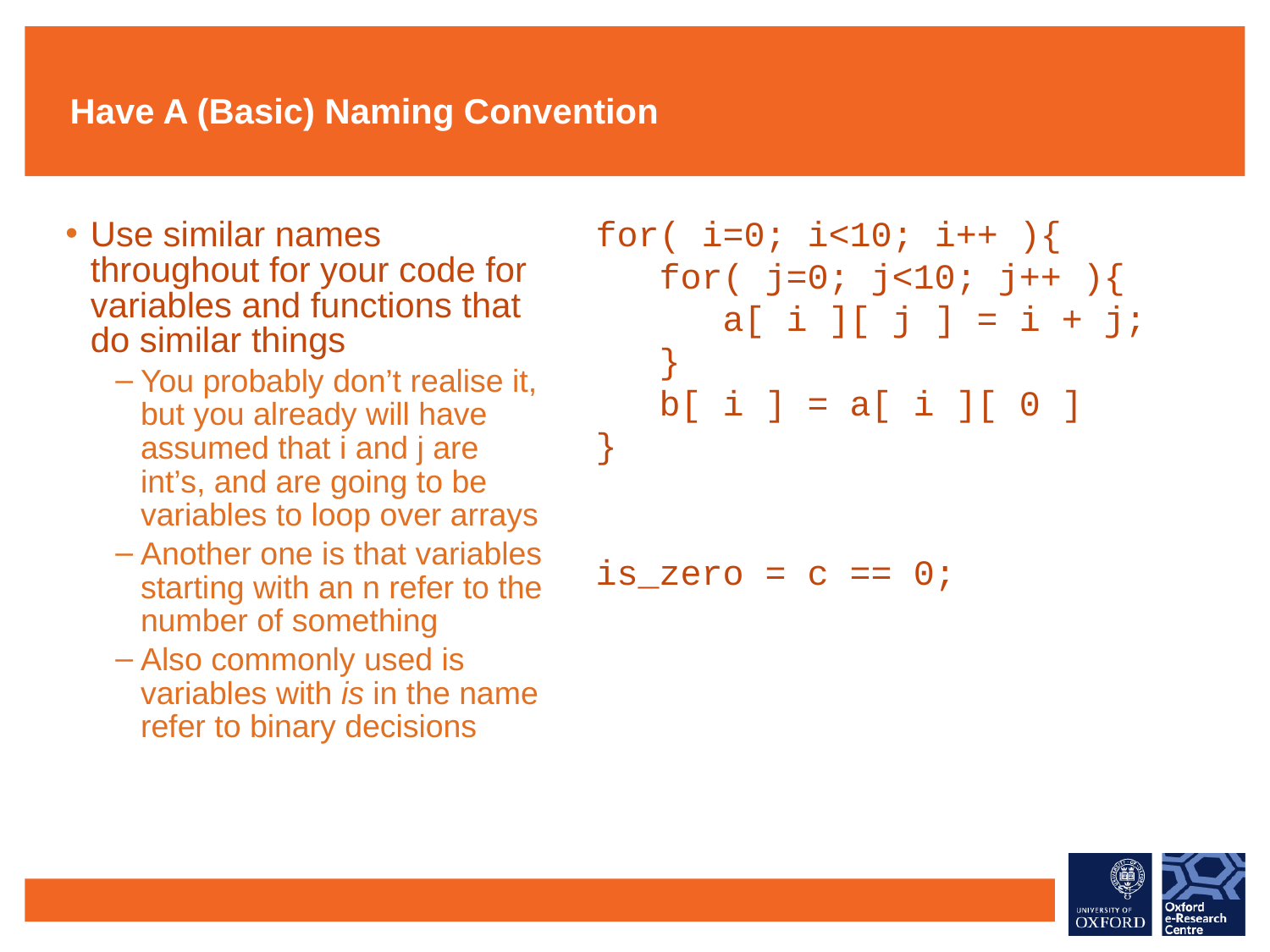

# Have A (Basic) Naming Convention
Use similar names throughout for your code for variables and functions that do similar things
You probably don’t realise it, but you already will have assumed that i and j are int’s, and are going to be variables to loop over arrays
Another one is that variables starting with an n refer to the number of something
Also commonly used is variables with is in the name refer to binary decisions
for( i=0; i<10; i++ ){
   for( j=0; j<10; j++ ){
      a[ i ][ j ] = i + j;
   }
   b[ i ] = a[ i ][ 0 ]
}

is_zero = c == 0;